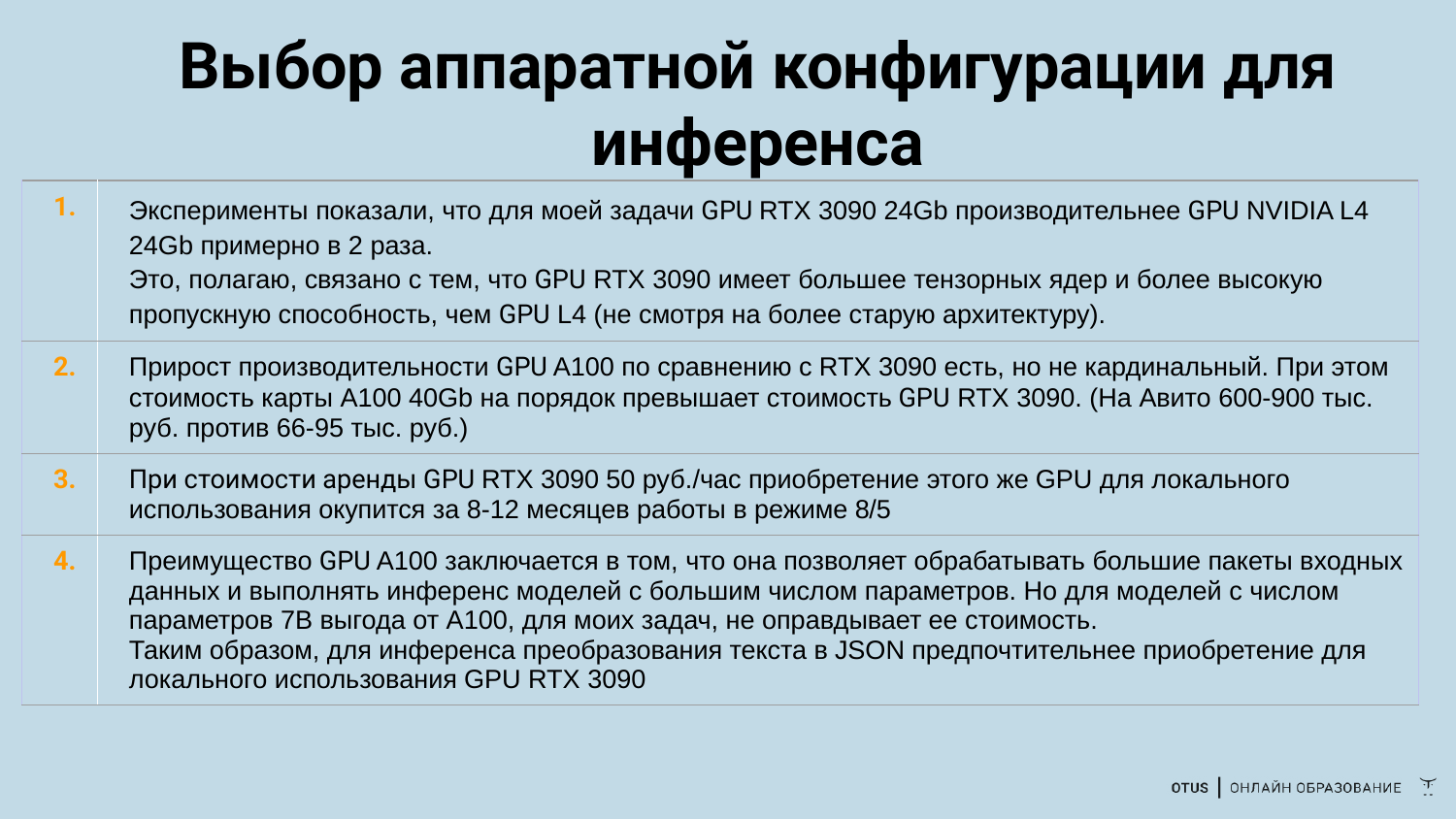

# Выбор аппаратной конфигурации для инференса
| 1. | Эксперименты показали, что для моей задачи GPU RTX 3090 24Gb производительнее GPU NVIDIA L4 24Gb примерно в 2 раза. Это, полагаю, связано с тем, что GPU RTX 3090 имеет большее тензорных ядер и более высокую пропускную способность, чем GPU L4 (не смотря на более старую архитектуру). |
| --- | --- |
| 2. | Прирост производительности GPU A100 по сравнению с RTX 3090 есть, но не кардинальный. При этом стоимость карты A100 40Gb на порядок превышает стоимость GPU RTX 3090. (На Авито 600-900 тыс. руб. против 66-95 тыс. руб.) |
| 3. | При стоимости аренды GPU RTX 3090 50 руб./час приобретение этого же GPU для локального использования окупится за 8-12 месяцев работы в режиме 8/5 |
| 4. | Преимущество GPU A100 заключается в том, что она позволяет обрабатывать большие пакеты входных данных и выполнять инференс моделей с большим числом параметров. Но для моделей с числом параметров 7B выгода от A100, для моих задач, не оправдывает ее стоимость. Таким образом, для инференса преобразования текста в JSON предпочтительнее приобретение для локального использования GPU RTX 3090 |